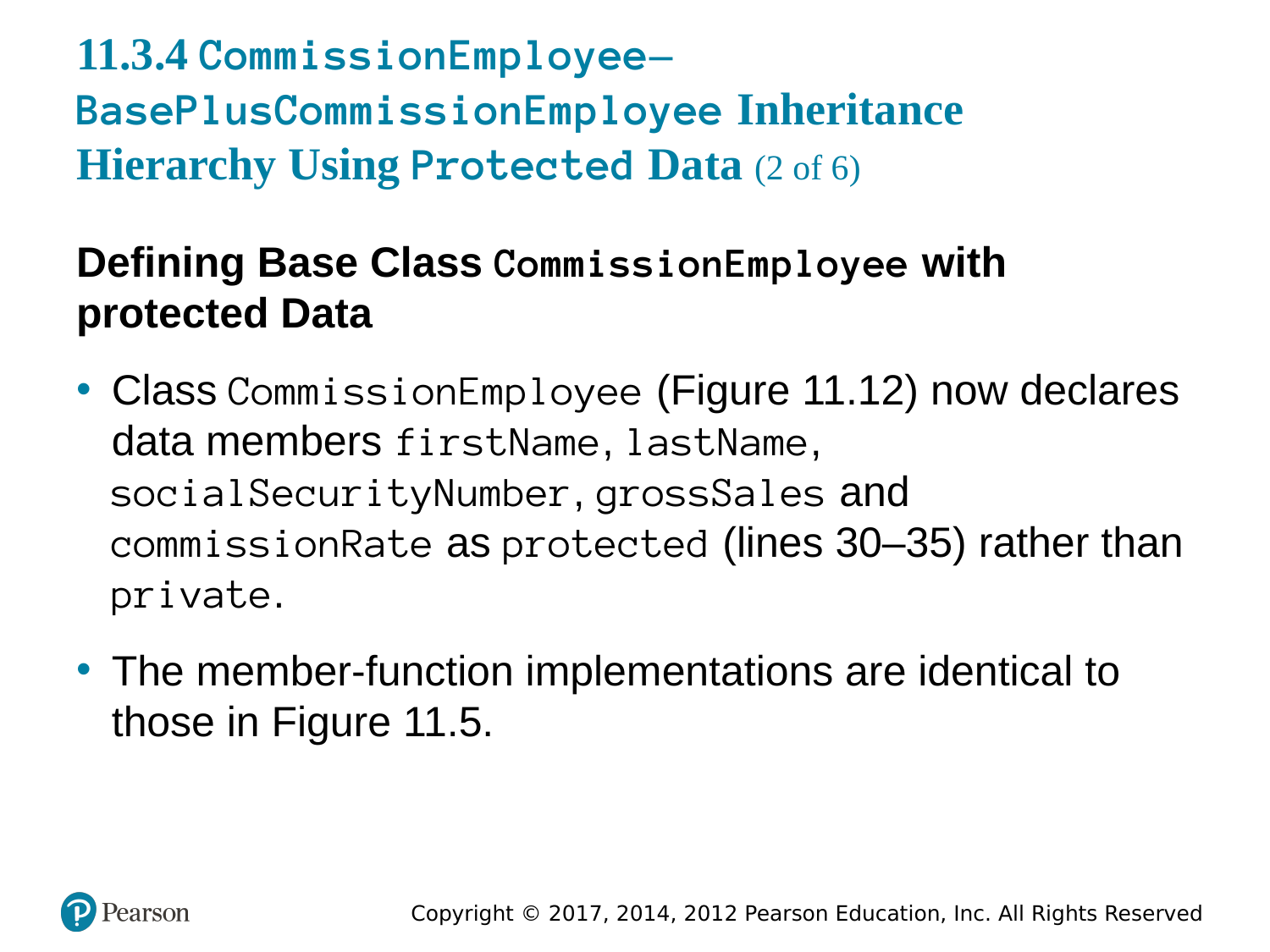

# 11.3.4 CommissionEmployee–BasePlusCommissionEmployee Inheritance Hierarchy Using Protected Data (2 of 6)
Defining Base Class CommissionEmployee with protected Data
Class CommissionEmployee (Figure 11.12) now declares data members firstName, lastName, socialSecurityNumber, grossSales and commissionRate as protected (lines 30–35) rather than private.
The member-function implementations are identical to those in Figure 11.5.